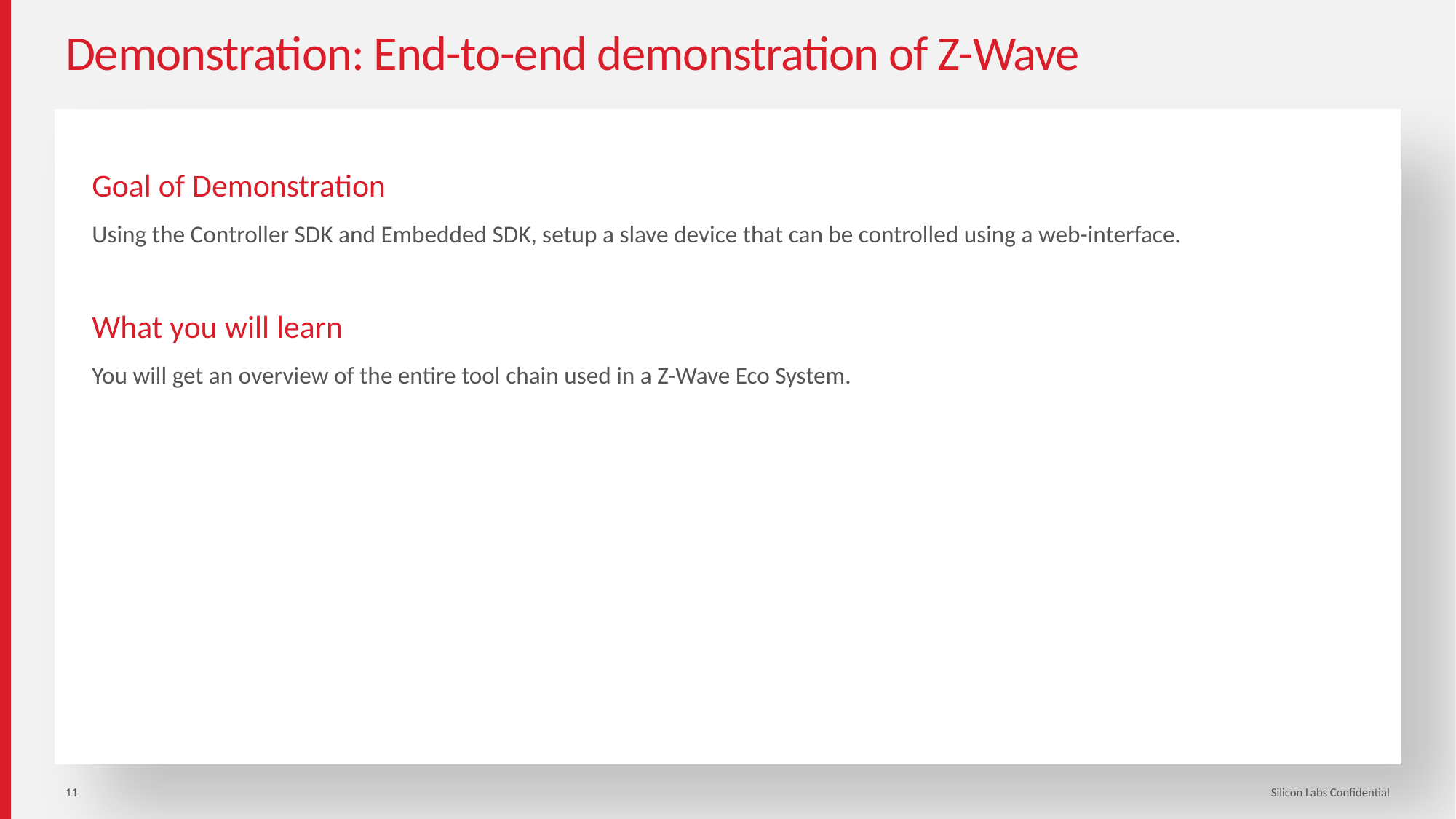

# Demonstration: End-to-end demonstration of Z-Wave
Goal of Demonstration
Using the Controller SDK and Embedded SDK, setup a slave device that can be controlled using a web-interface.

What you will learn
You will get an overview of the entire tool chain used in a Z-Wave Eco System.
11
Silicon Labs Confidential